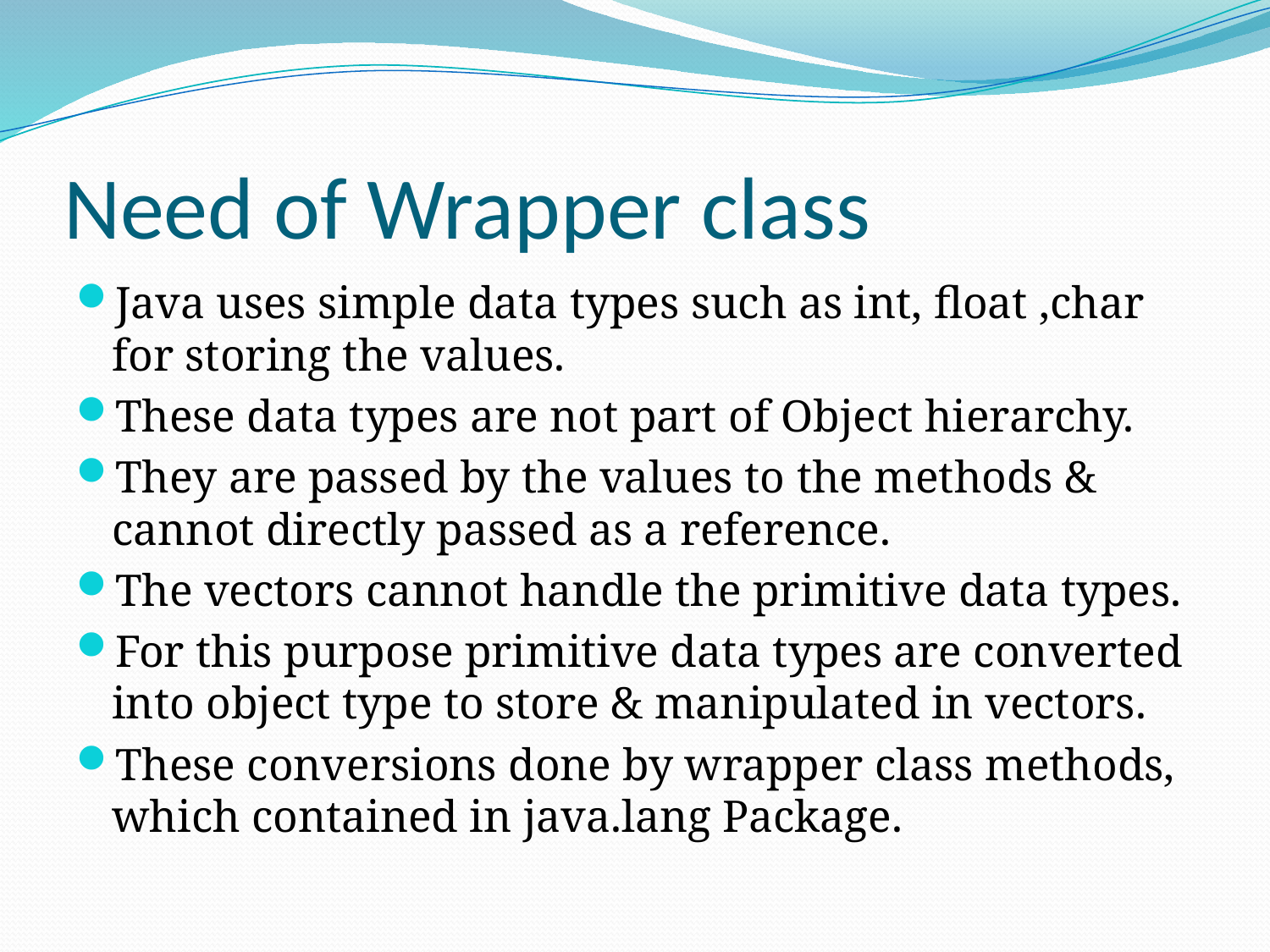

# Need of Wrapper class
Java uses simple data types such as int, float ,char for storing the values.
These data types are not part of Object hierarchy.
They are passed by the values to the methods & cannot directly passed as a reference.
The vectors cannot handle the primitive data types.
For this purpose primitive data types are converted into object type to store & manipulated in vectors.
These conversions done by wrapper class methods, which contained in java.lang Package.